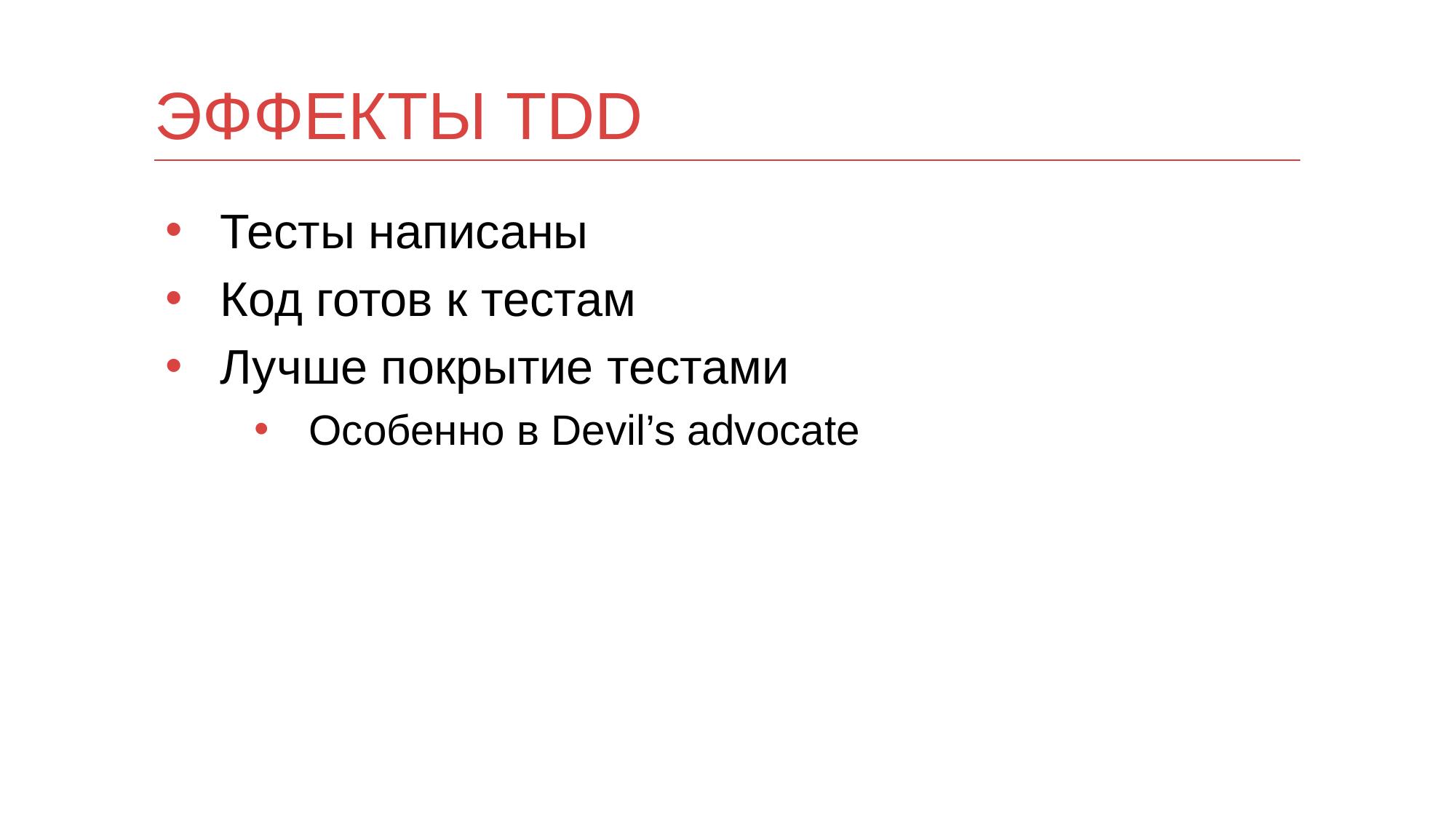

# Эффекты TDD
Тесты написаны
Код готов к тестам
Лучше покрытие тестами
Особенно в Devil’s advocate